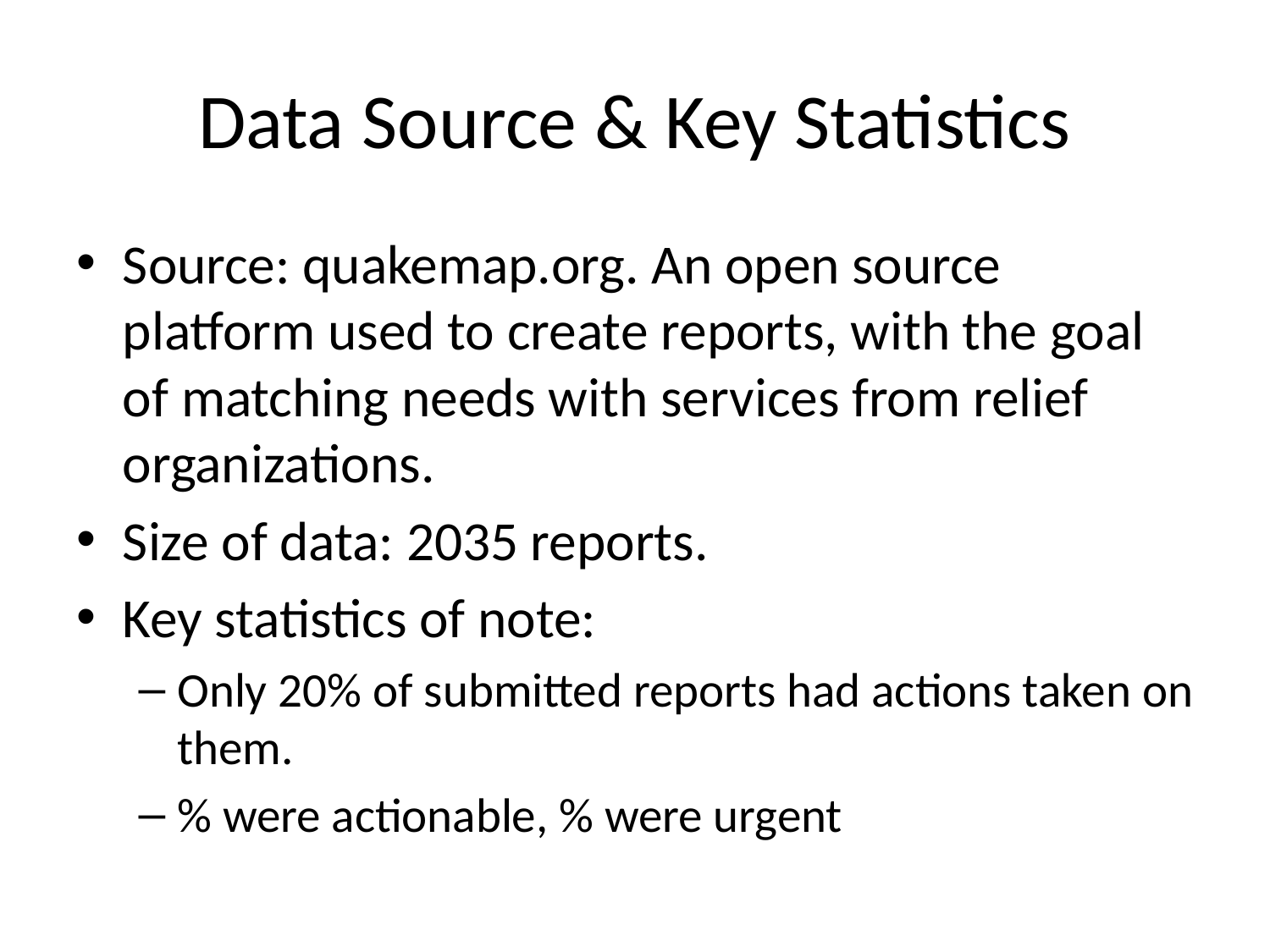

# Data Source & Key Statistics
Source: quakemap.org. An open source platform used to create reports, with the goal of matching needs with services from relief organizations.
Size of data: 2035 reports.
Key statistics of note:
Only 20% of submitted reports had actions taken on them.
% were actionable, % were urgent